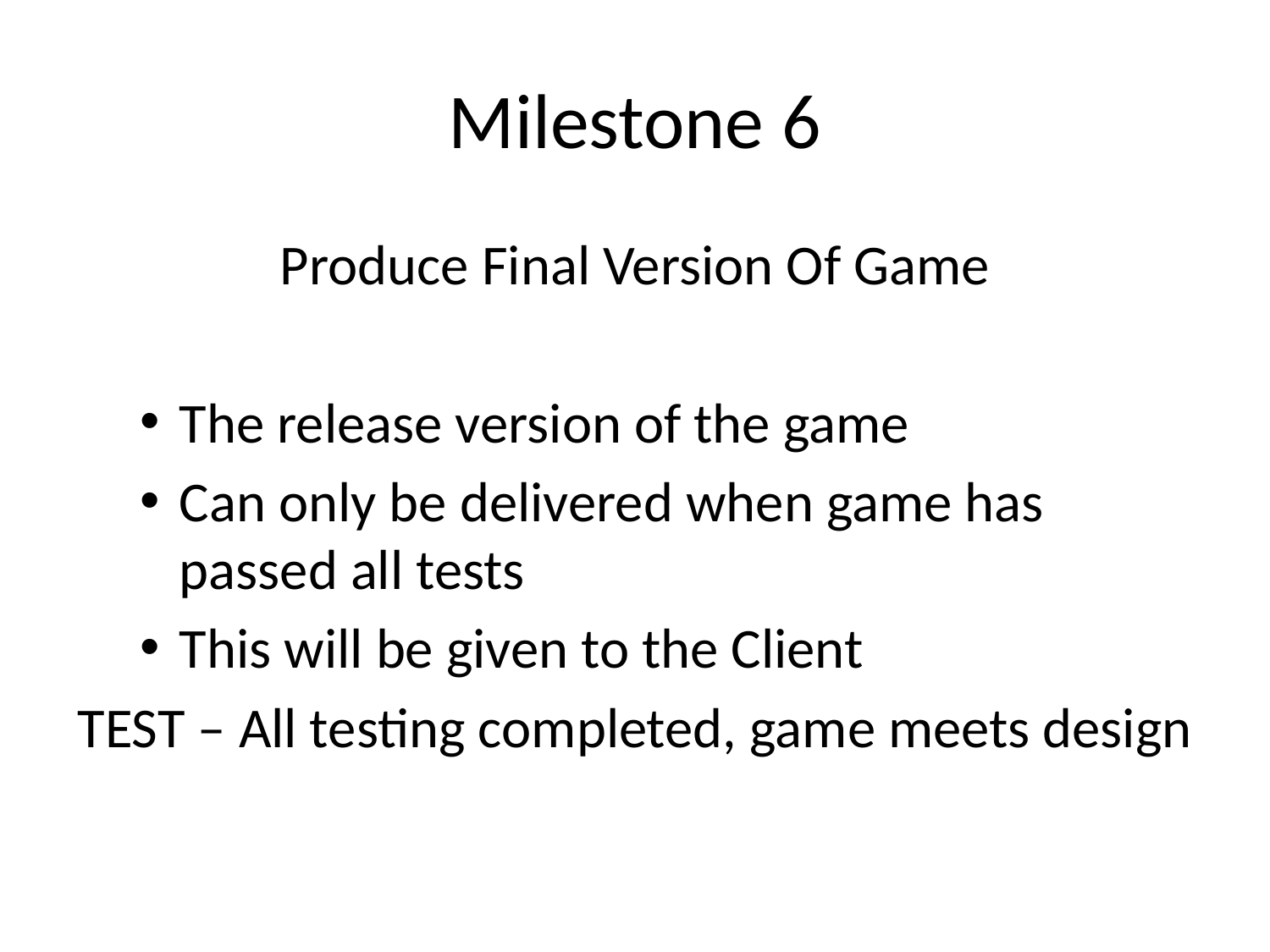

# Milestone 6
Produce Final Version Of Game

The release version of the game
Can only be delivered when game has passed all tests
This will be given to the Client
TEST – All testing completed, game meets design